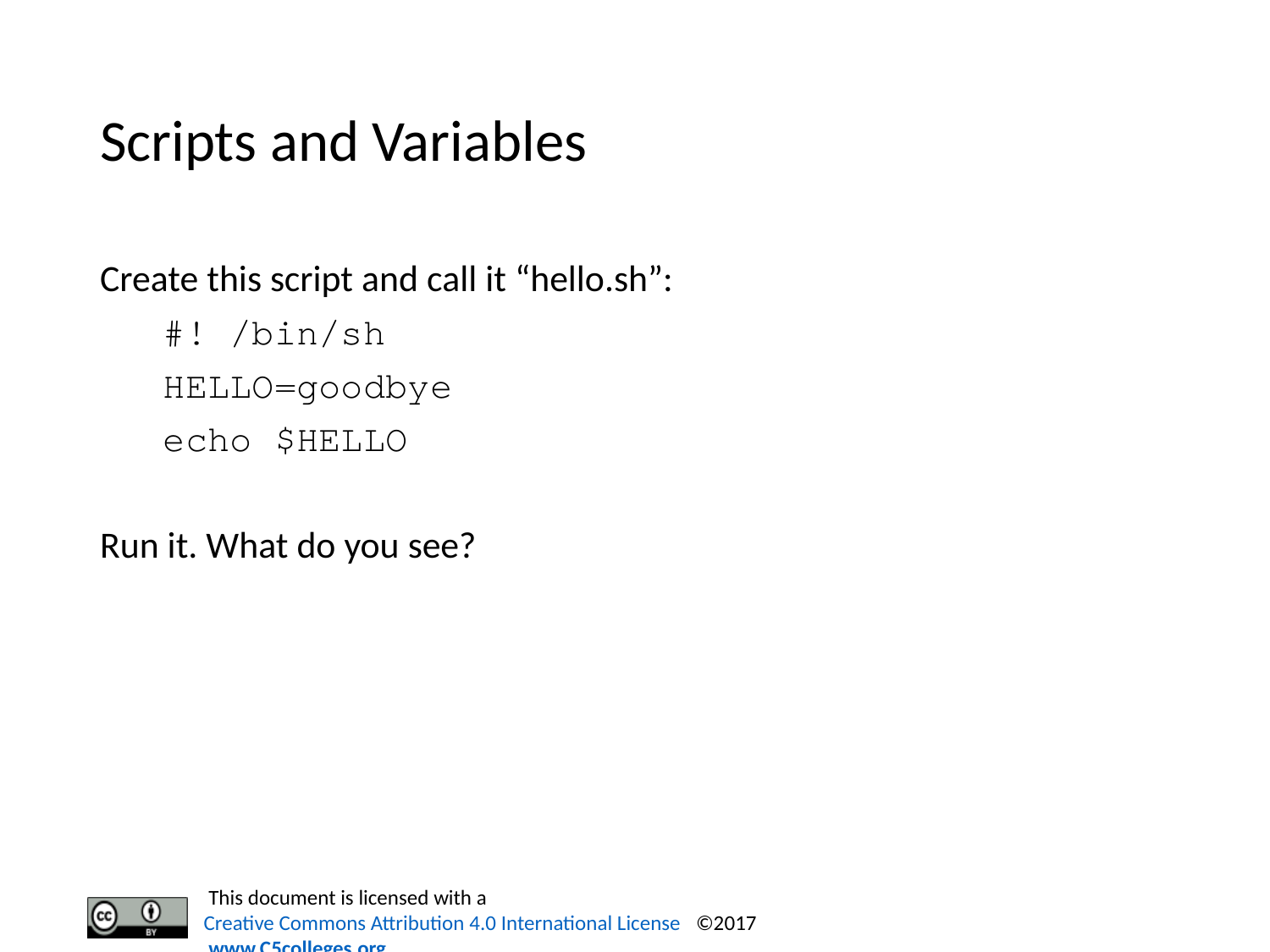

# Scripts and Variables
Create this script and call it “hello.sh”:
#! /bin/sh
HELLO=goodbye
echo $HELLO

Run it. What do you see?